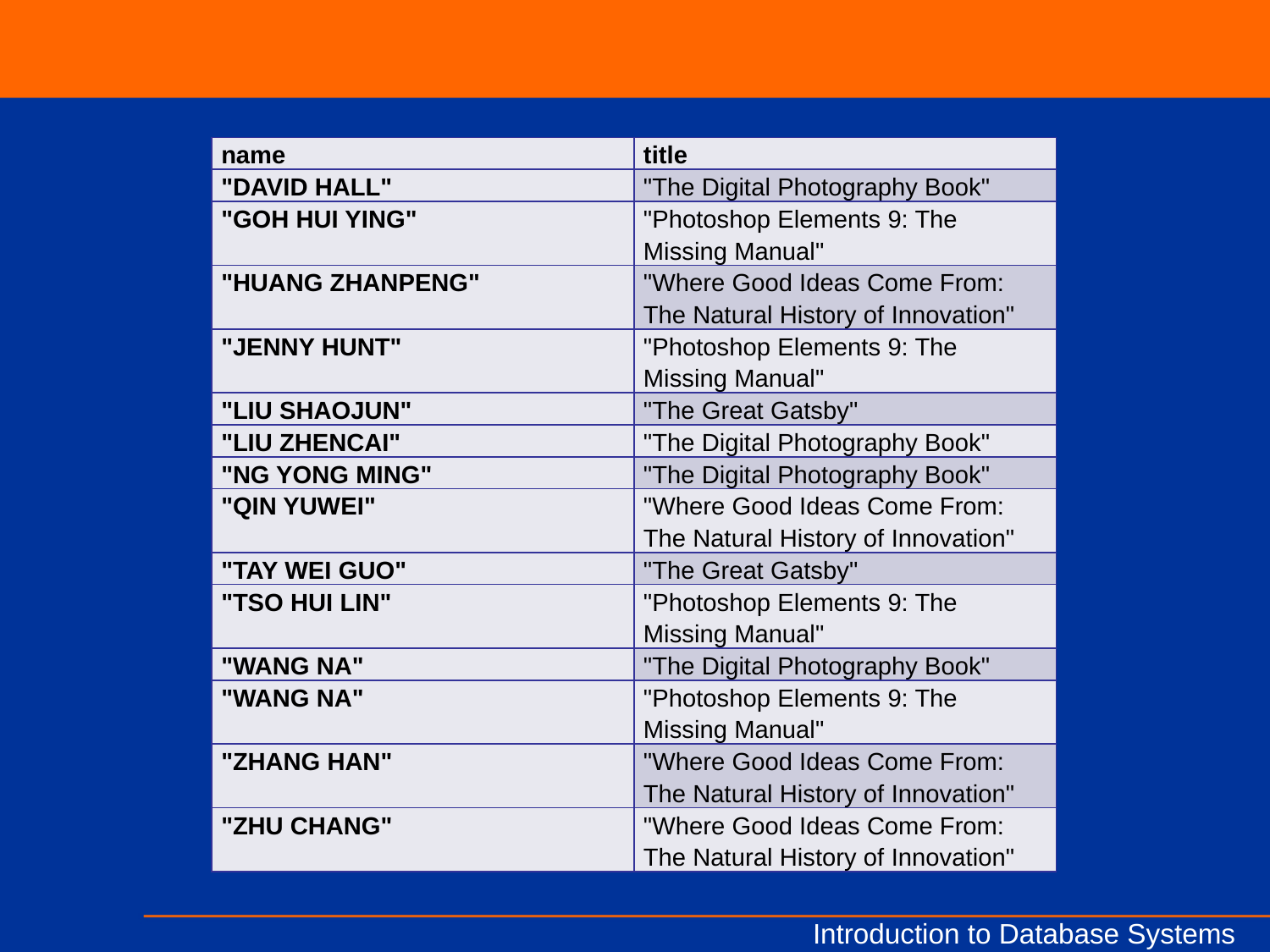

| name | title |
| --- | --- |
| "DAVID HALL" | "The Digital Photography Book" |
| "GOH HUI YING" | "Photoshop Elements 9: The Missing Manual" |
| "HUANG ZHANPENG" | "Where Good Ideas Come From: The Natural History of Innovation" |
| "JENNY HUNT" | "Photoshop Elements 9: The Missing Manual" |
| "LIU SHAOJUN" | "The Great Gatsby" |
| "LIU ZHENCAI" | "The Digital Photography Book" |
| "NG YONG MING" | "The Digital Photography Book" |
| "QIN YUWEI" | "Where Good Ideas Come From: The Natural History of Innovation" |
| "TAY WEI GUO" | "The Great Gatsby" |
| "TSO HUI LIN" | "Photoshop Elements 9: The Missing Manual" |
| "WANG NA" | "The Digital Photography Book" |
| "WANG NA" | "Photoshop Elements 9: The Missing Manual" |
| "ZHANG HAN" | "Where Good Ideas Come From: The Natural History of Innovation" |
| "ZHU CHANG" | "Where Good Ideas Come From: The Natural History of Innovation" |
Introduction to Database Systems